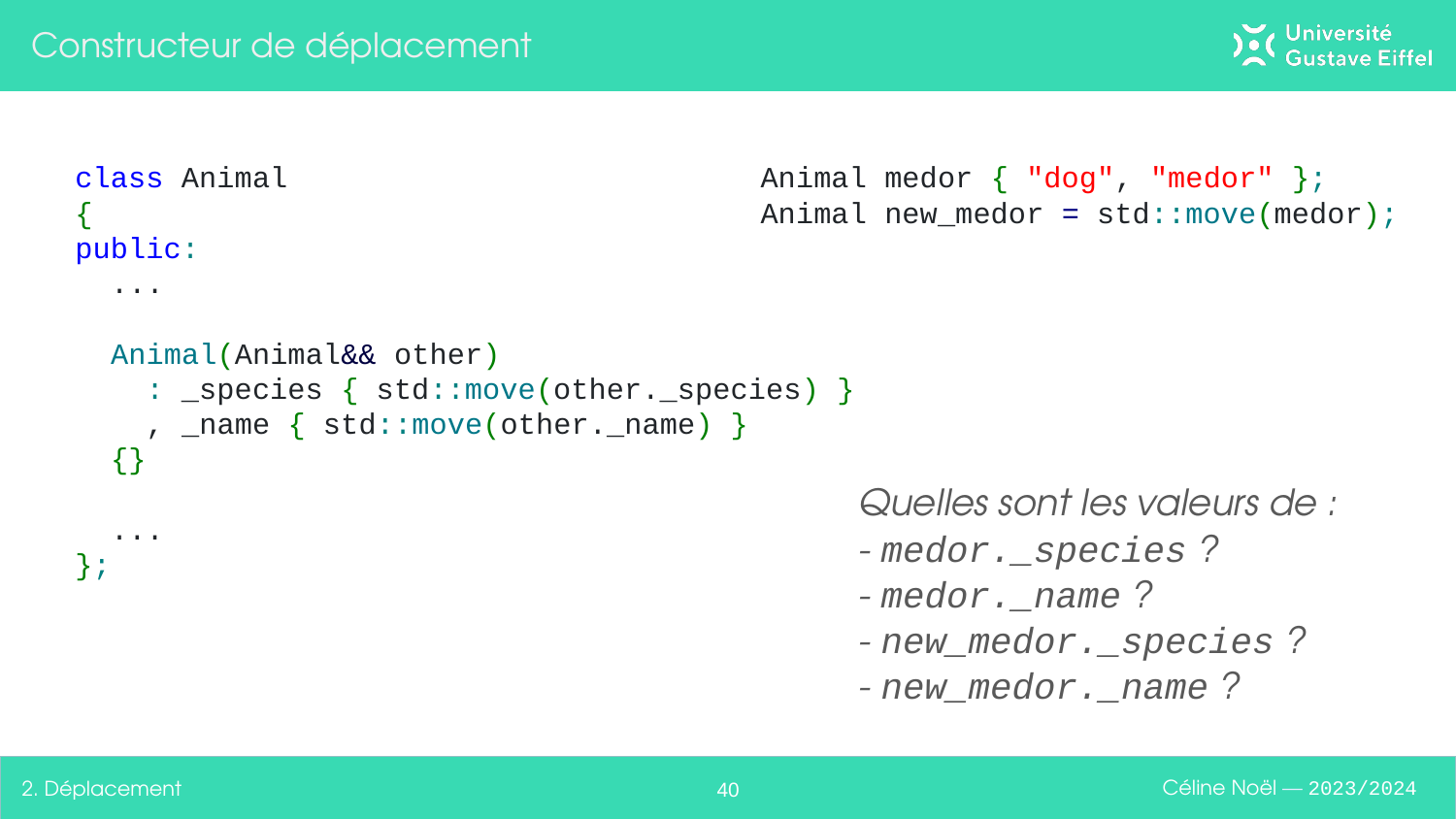

# Constructeur de déplacement
Animal medor { "dog", "medor" };
Animal new_medor = std::move(medor);
class Animal
{
public:
  ...

  Animal(Animal&& other)
    : _species { std::move(other._species) }
    , _name { std::move(other._name) }
  {}

  ...
};
Quelles sont les valeurs de :
- medor._species ?
- medor._name ?
- new_medor._species ?
- new_medor._name ?
2. Déplacement
40